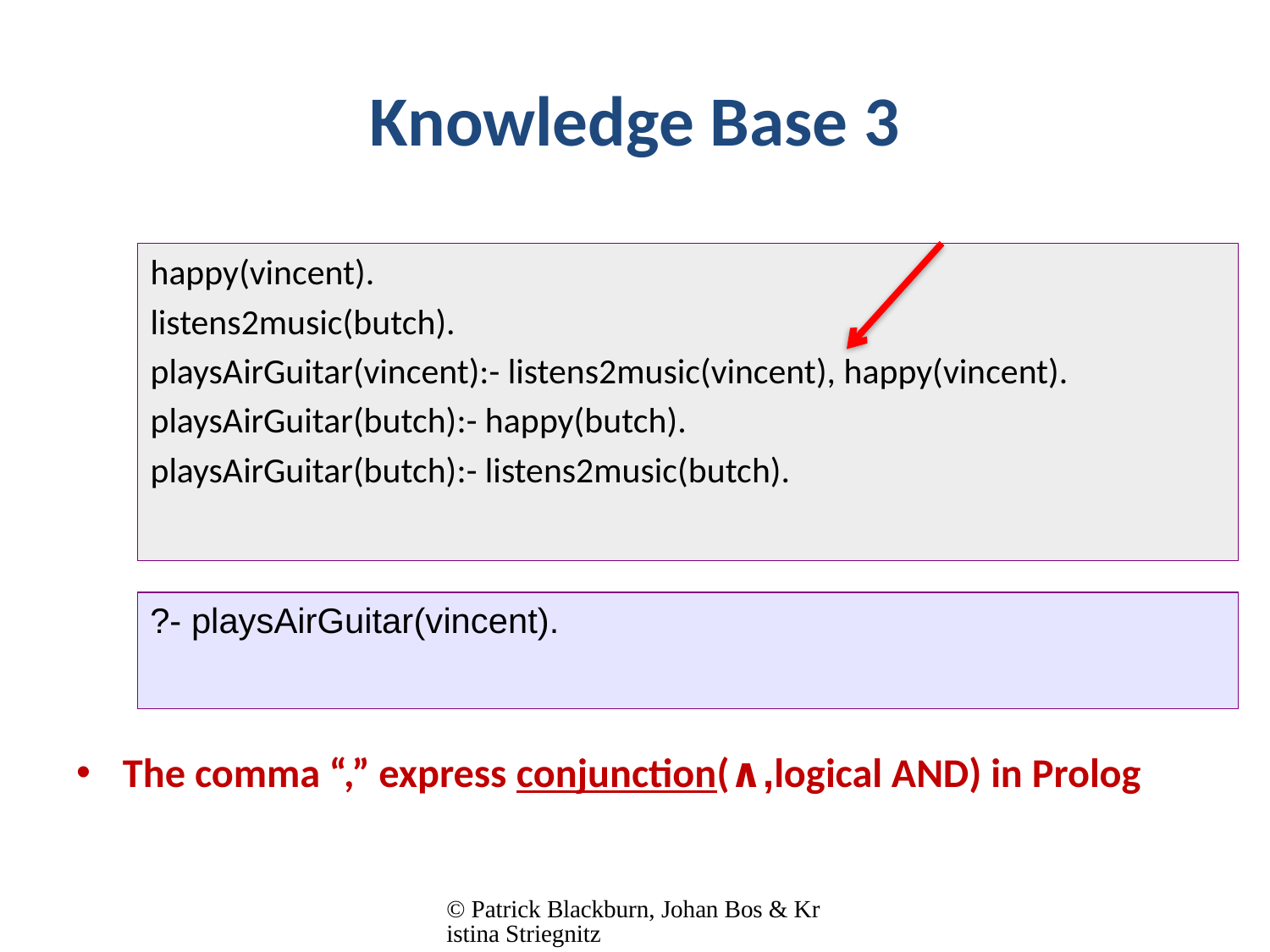

# Knowledge Base 3
happy(vincent).
listens2music(butch).
playsAirGuitar(vincent):- listens2music(vincent), happy(vincent).
playsAirGuitar(butch):- happy(butch).
playsAirGuitar(butch):- listens2music(butch).

?- playsAirGuitar(vincent).

The comma “,” express conjunction(∧,logical AND) in Prolog
© Patrick Blackburn, Johan Bos & Kristina Striegnitz